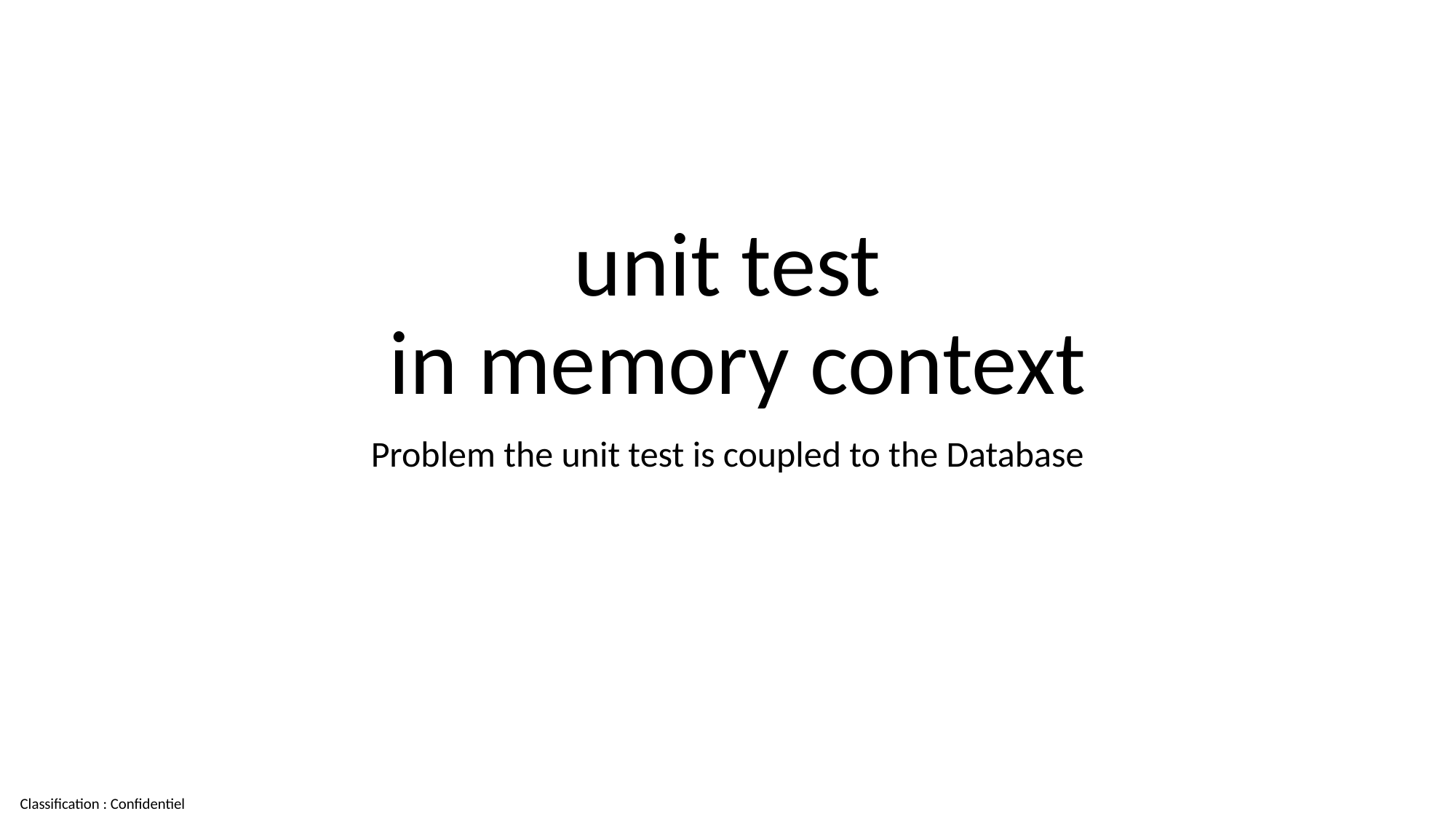

# unit test in memory context
Problem the unit test is coupled to the Database